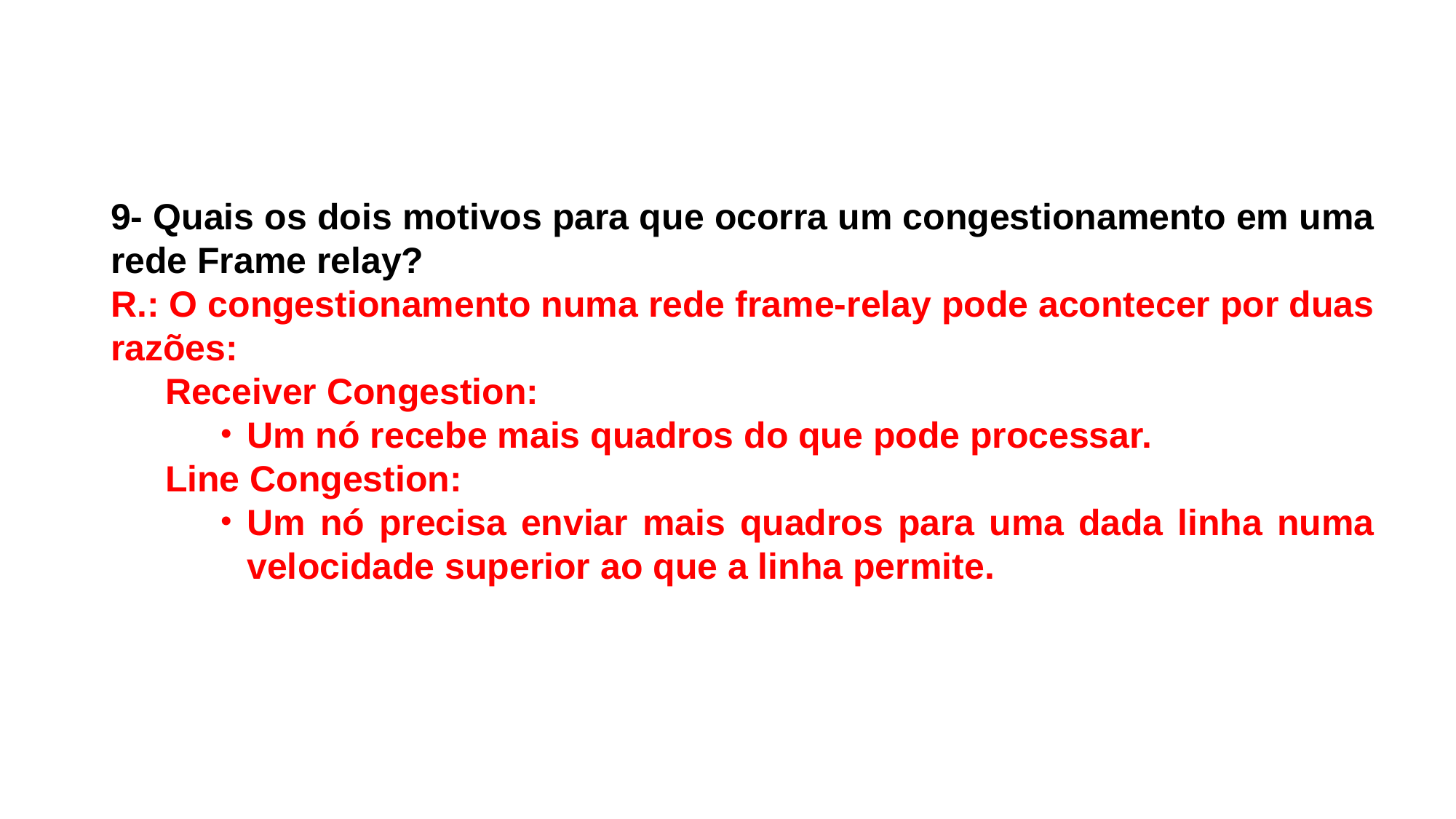

9- Quais os dois motivos para que ocorra um congestionamento em uma rede Frame relay?
R.: O congestionamento numa rede frame-relay pode acontecer por duas razões:
Receiver Congestion:
Um nó recebe mais quadros do que pode processar.
Line Congestion:
Um nó precisa enviar mais quadros para uma dada linha numa velocidade superior ao que a linha permite.